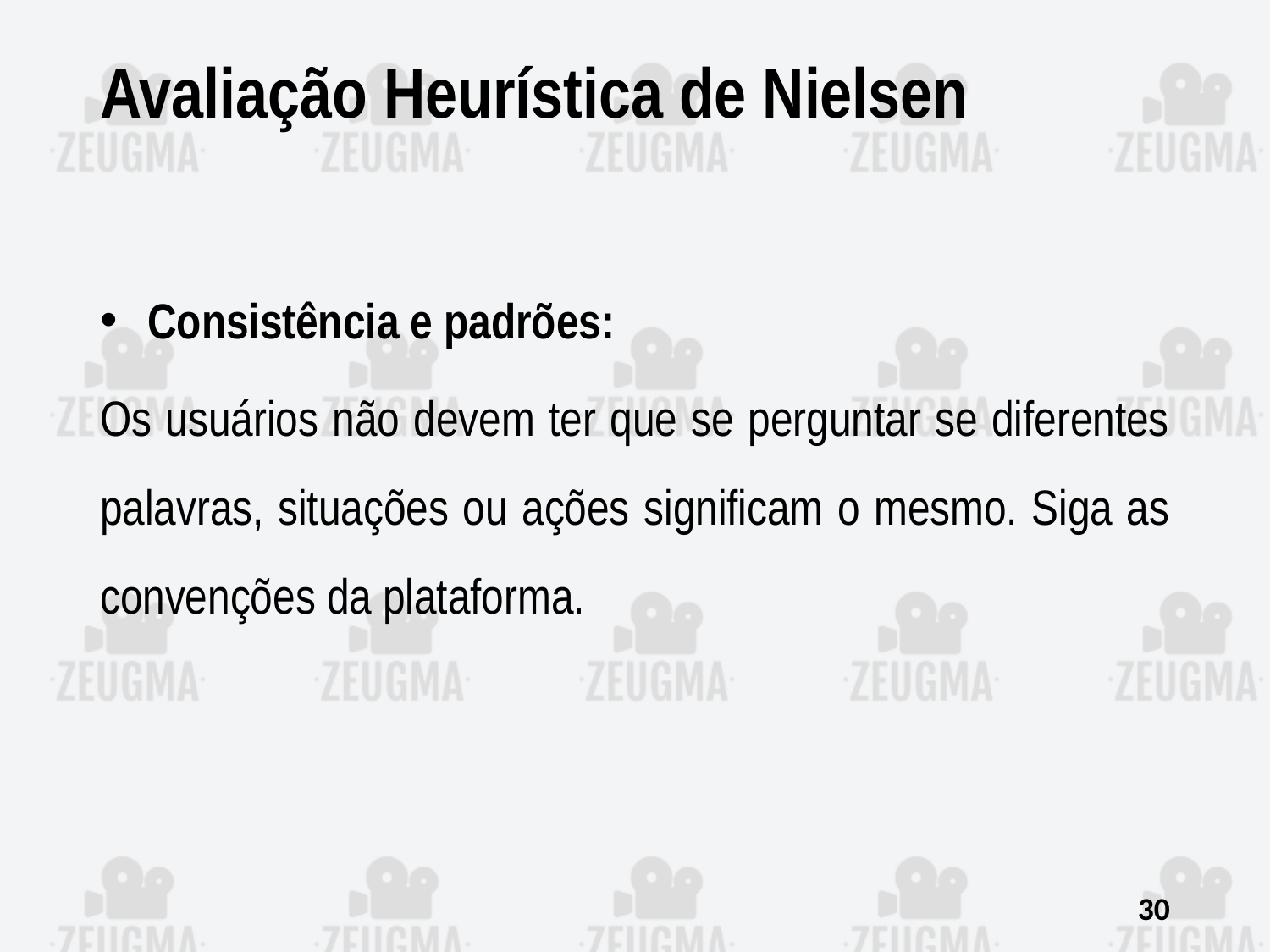

# Avaliação Heurística de Nielsen
Consistência e padrões:
Os usuários não devem ter que se perguntar se diferentes palavras, situações ou ações significam o mesmo. Siga as convenções da plataforma.

30